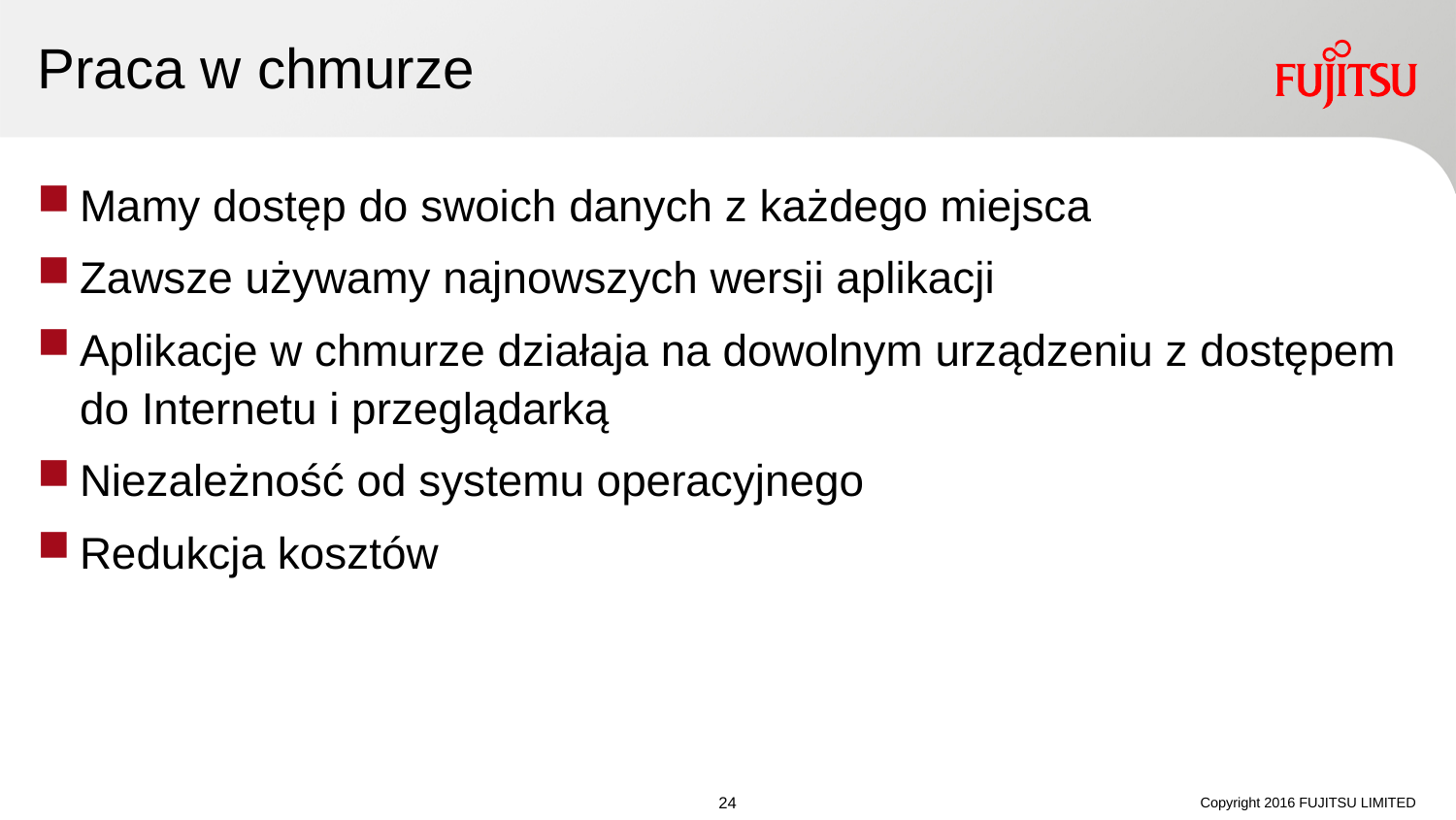

# Praca w chmurze
Mamy dostęp do swoich danych z każdego miejsca
Zawsze używamy najnowszych wersji aplikacji
Aplikacje w chmurze działaja na dowolnym urządzeniu z dostępem do Internetu i przeglądarką
Niezależność od systemu operacyjnego
Redukcja kosztów
Copyright 2016 FUJITSU LIMITED
24